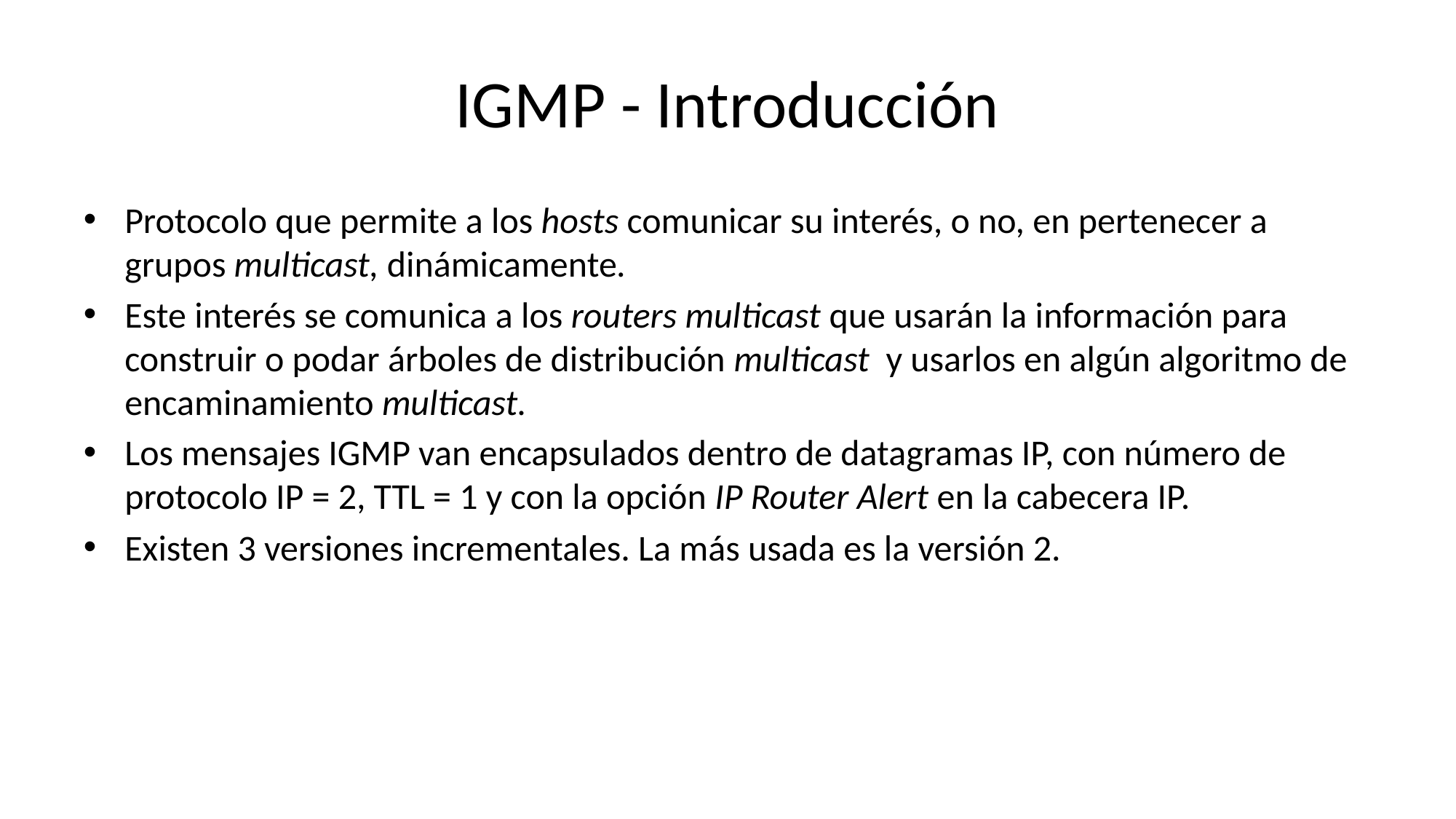

# IGMP - Introducción
Protocolo que permite a los hosts comunicar su interés, o no, en pertenecer a grupos multicast, dinámicamente.
Este interés se comunica a los routers multicast que usarán la información para construir o podar árboles de distribución multicast  y usarlos en algún algoritmo de encaminamiento multicast.
Los mensajes IGMP van encapsulados dentro de datagramas IP, con número de protocolo IP = 2, TTL = 1 y con la opción IP Router Alert en la cabecera IP.
Existen 3 versiones incrementales. La más usada es la versión 2.